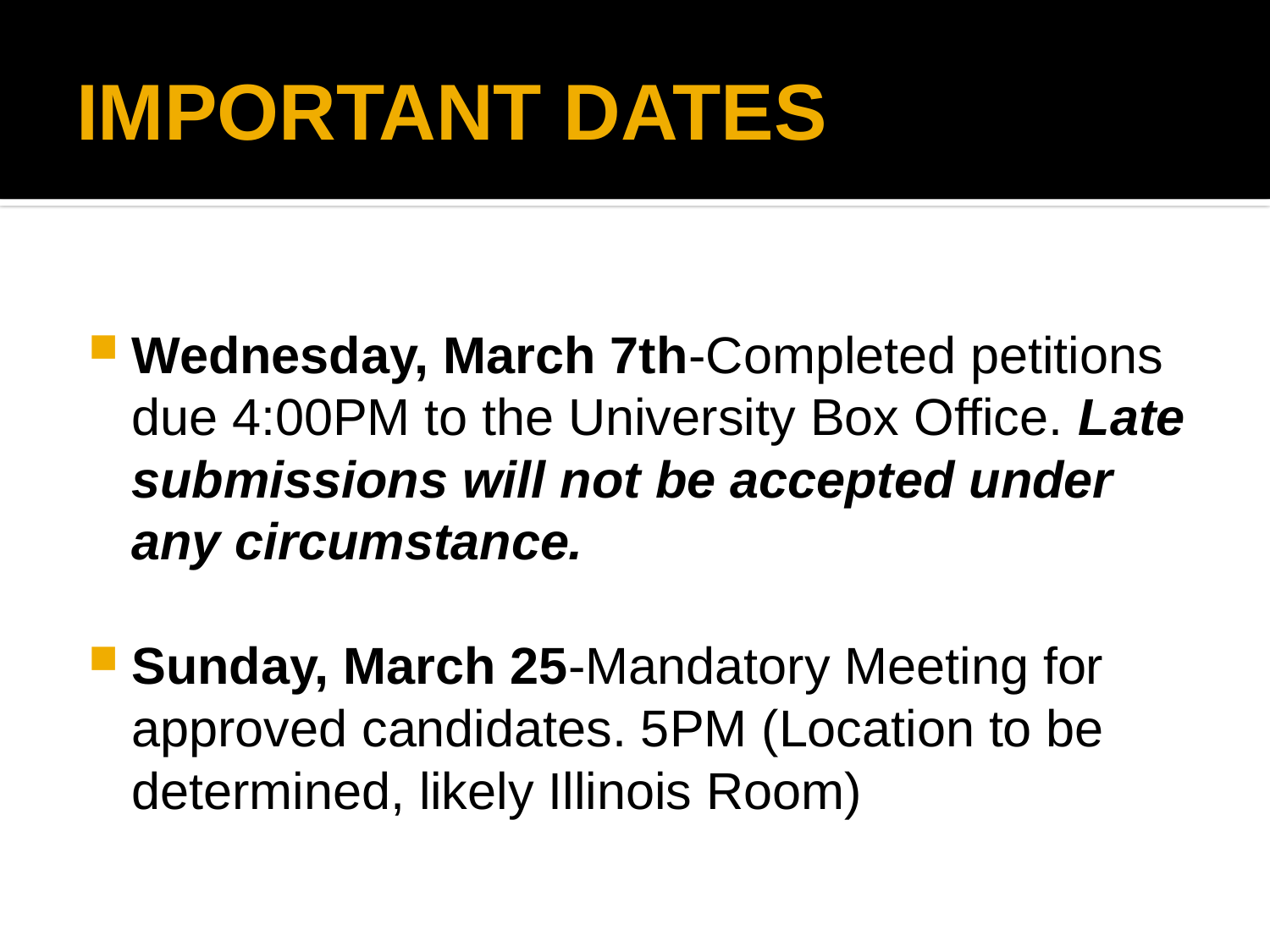

# IMPORTANT DATES

Wednesday, March 7th-Completed petitions due 4:00PM to the University Box Office. Late submissions will not be accepted under any circumstance.

Sunday, March 25-Mandatory Meeting for approved candidates. 5PM (Location to be determined, likely Illinois Room)